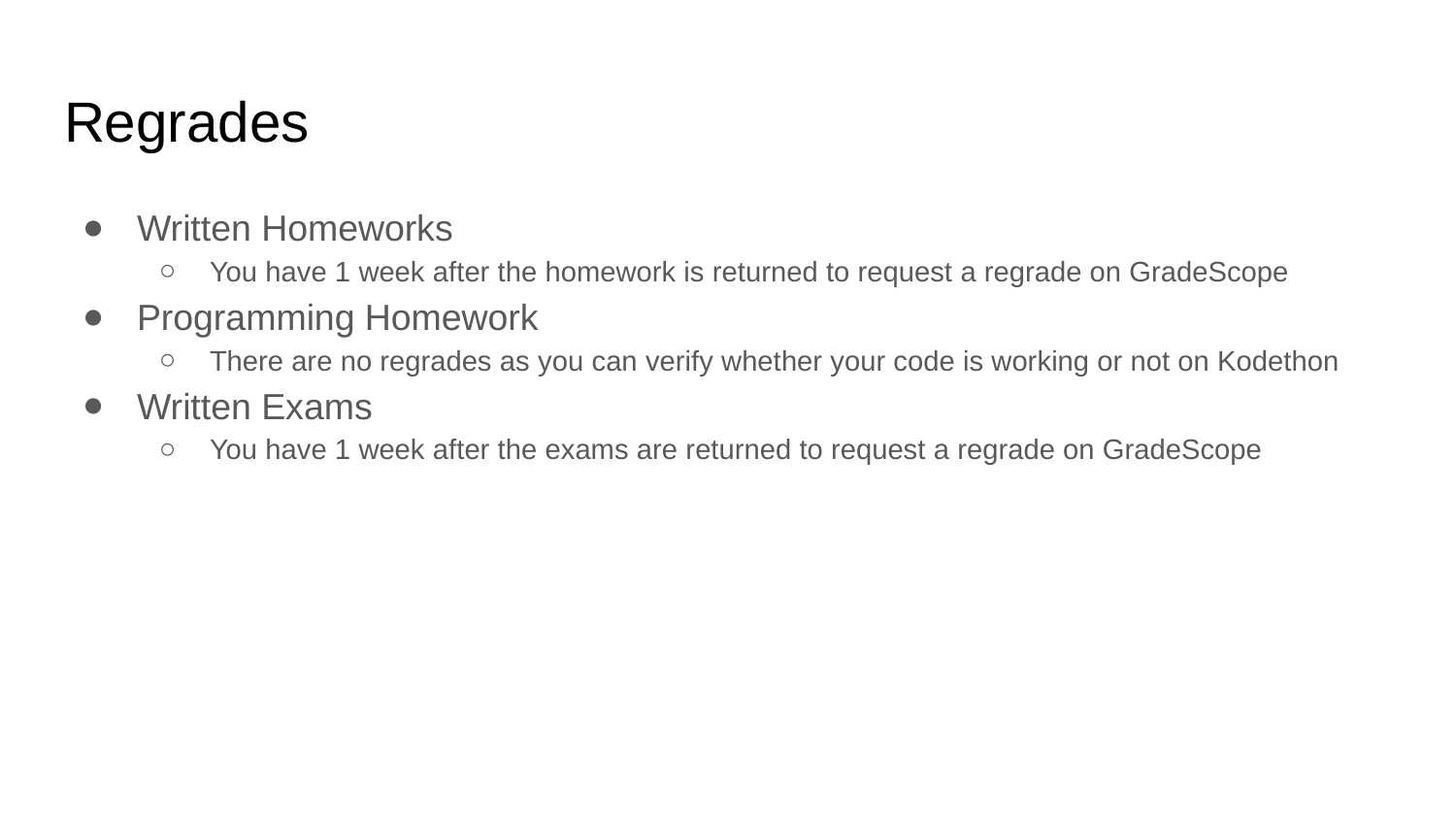

# Regrades
Written Homeworks
You have 1 week after the homework is returned to request a regrade on GradeScope
Programming Homework
There are no regrades as you can verify whether your code is working or not on Kodethon
Written Exams
You have 1 week after the exams are returned to request a regrade on GradeScope